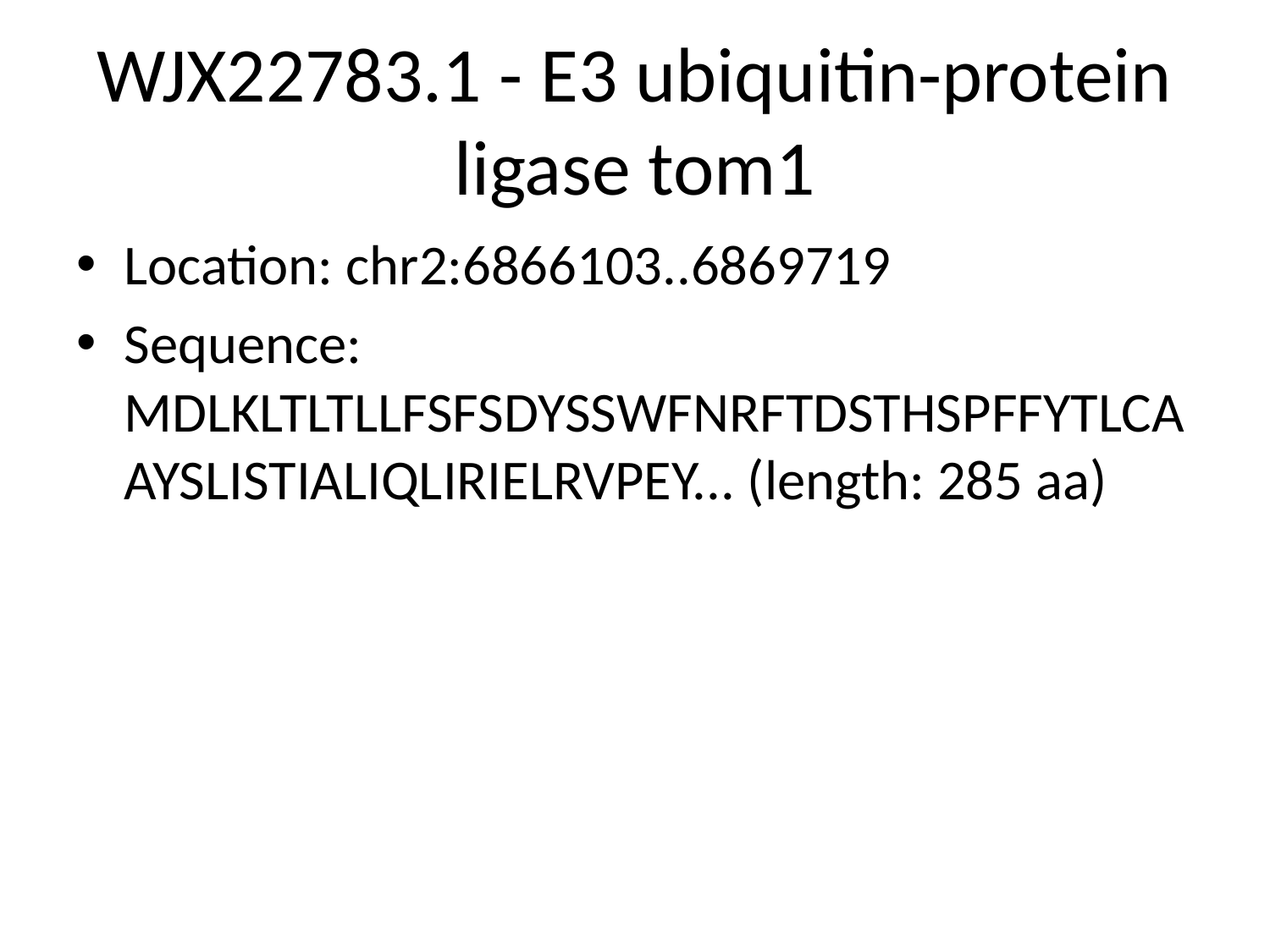

# WJX22783.1 - E3 ubiquitin-protein ligase tom1
Location: chr2:6866103..6869719
Sequence: MDLKLTLTLLFSFSDYSSWFNRFTDSTHSPFFYTLCAAYSLISTIALIQLIRIELRVPEY... (length: 285 aa)